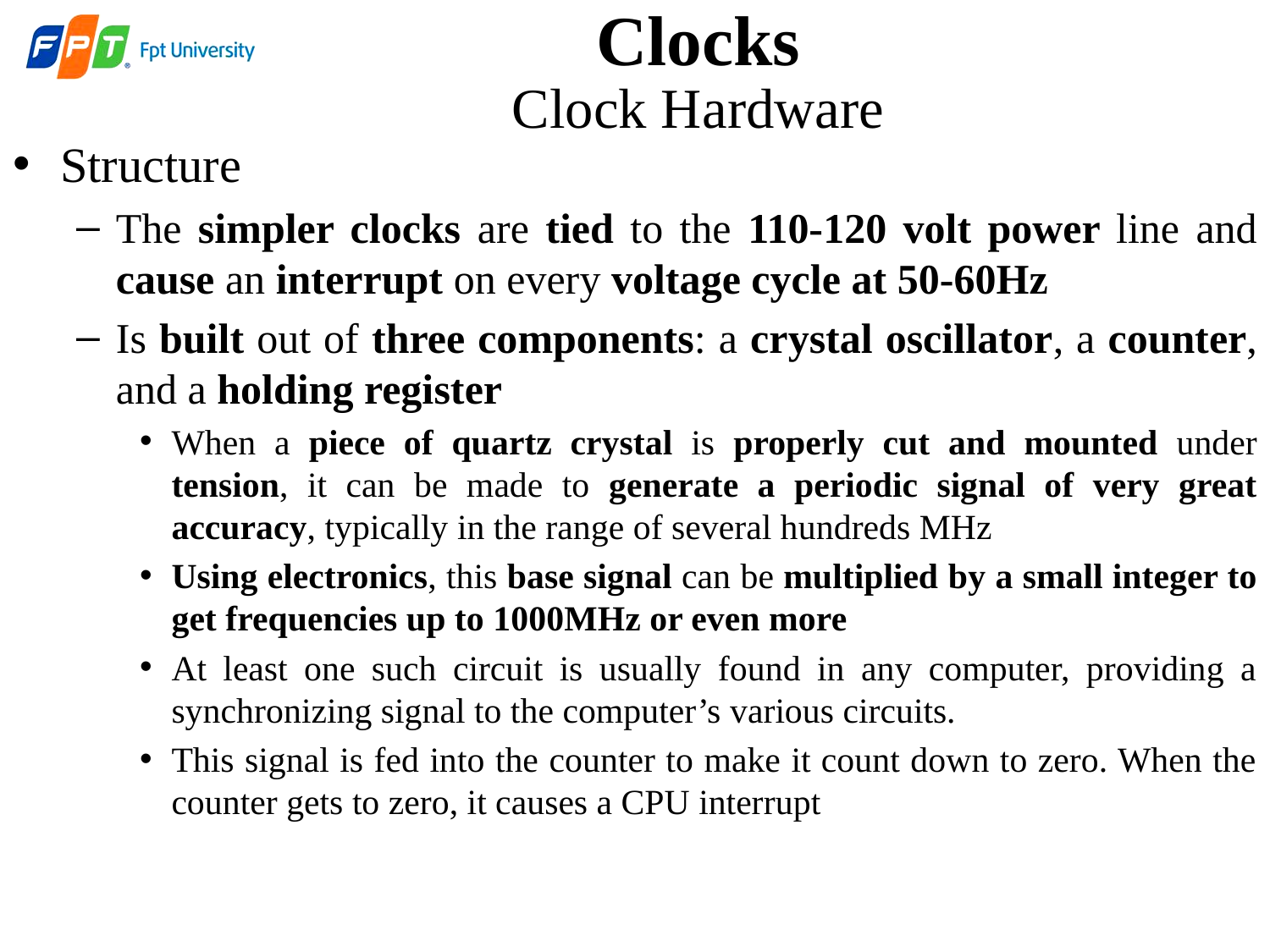

# Clocks
Clock Hardware
Structure
The simpler clocks are tied to the 110-120 volt power line and cause an interrupt on every voltage cycle at 50-60Hz
Is built out of three components: a crystal oscillator, a counter, and a holding register
When a piece of quartz crystal is properly cut and mounted under tension, it can be made to generate a periodic signal of very great accuracy, typically in the range of several hundreds MHz
Using electronics, this base signal can be multiplied by a small integer to get frequencies up to 1000MHz or even more
At least one such circuit is usually found in any computer, providing a synchronizing signal to the computer’s various circuits.
This signal is fed into the counter to make it count down to zero. When the counter gets to zero, it causes a CPU interrupt